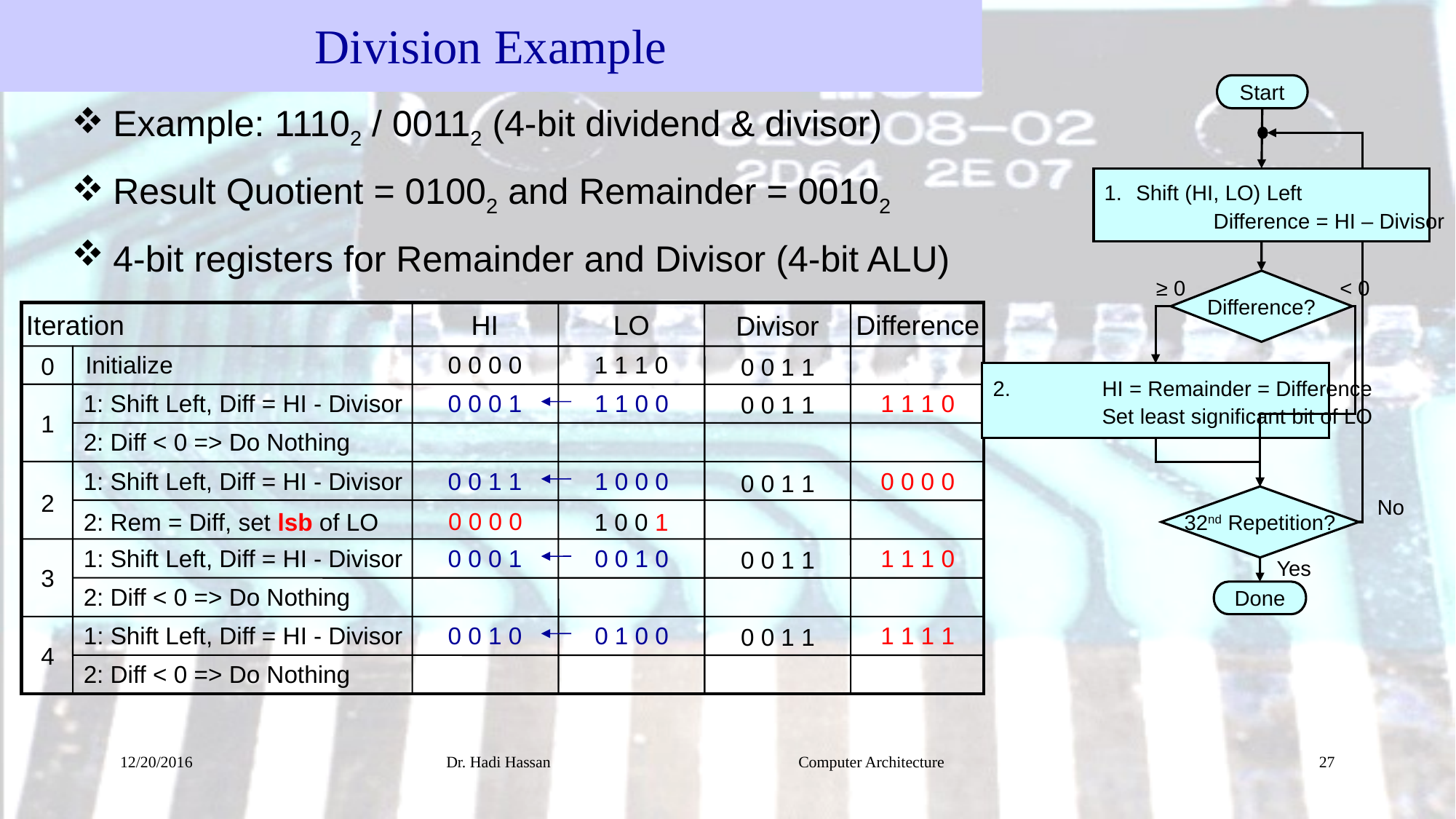

Division Example
Start

	Shift (HI, LO) Left
	Difference = HI – Divisor
≥ 0
< 0
Difference?
2.	HI = Remainder = Difference
	Set least significant bit of LO
32nd Repetition?
No
Yes
Done
Example: 11102 / 00112 (4-bit dividend & divisor)
Result Quotient = 01002 and Remainder = 00102
4-bit registers for Remainder and Divisor (4-bit ALU)
Iteration

HI

LO

Difference

Divisor

0

Initialize
0 0 0 0
1 1 1 0

0 0 1 1
1

1: Shift Left, Diff = HI - Divisor
0 0 0 1
1 1 0 0
1 1 1 0
0 0 1 1

2: Diff < 0 => Do Nothing

1: Shift Left, Diff = HI - Divisor
0 0 1 1
1 0 0 0
0 0 0 0
0 0 1 1

2
0 0 0 0
2: Rem = Diff, set lsb of LO
1 0 0 1

3

1: Shift Left, Diff = HI - Divisor
0 0 0 1
0 0 1 0
1 1 1 0
0 0 1 1

2: Diff < 0 => Do Nothing

1: Shift Left, Diff = HI - Divisor
0 0 1 0
0 1 0 0
1 1 1 1
0 0 1 1

4

2: Diff < 0 => Do Nothing

12/20/2016
Dr. Hadi Hassan                                                              Computer Architecture
27